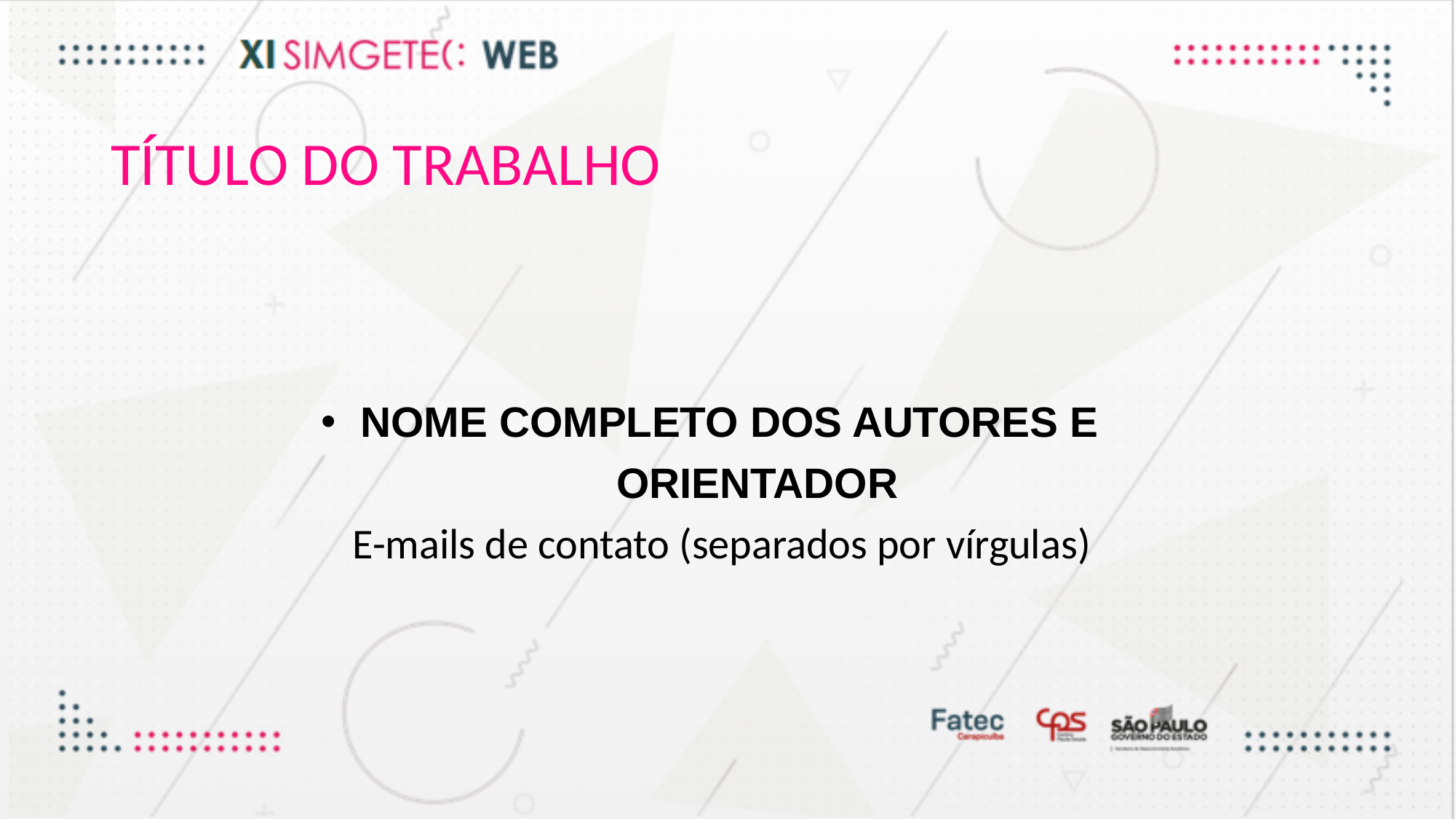

# TÍTULO DO TRABALHO
​

 NOME COMPLETO DOS AUTORES E   ​
      ORIENTADOR
E-mails de contato (separados por vírgulas)​